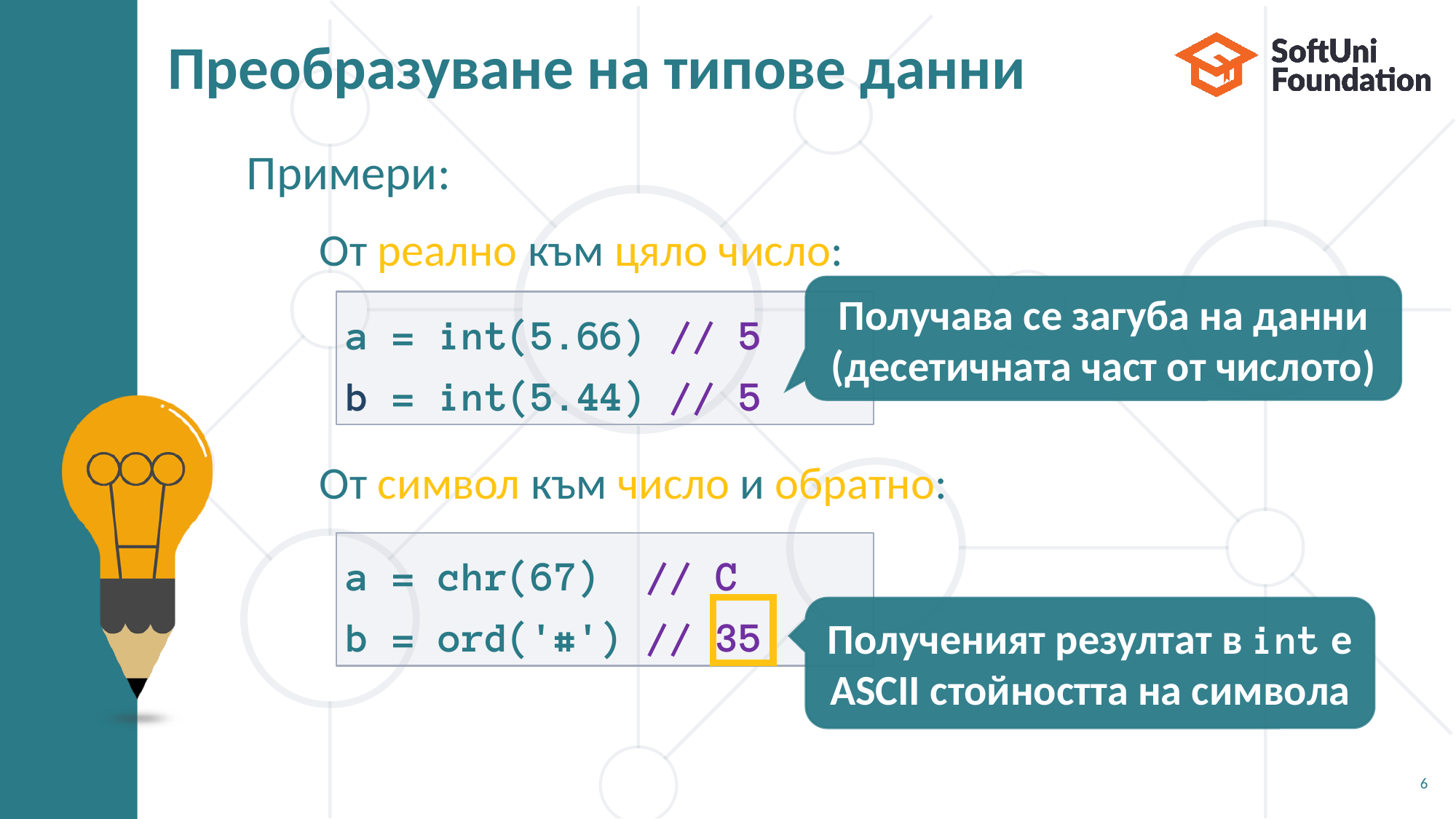

# Преобразуване на типове данни
Примери:
От реално към цяло число:

От символ към число и обратно:

Получава се загуба на данни (десетичната част от числото)
a = int(5.66) // 5
b = int(5.44) // 5
a = chr(67)  // C
b = ord('#') // 35

Полученият резултат в int е ASCII стойността на символа
6